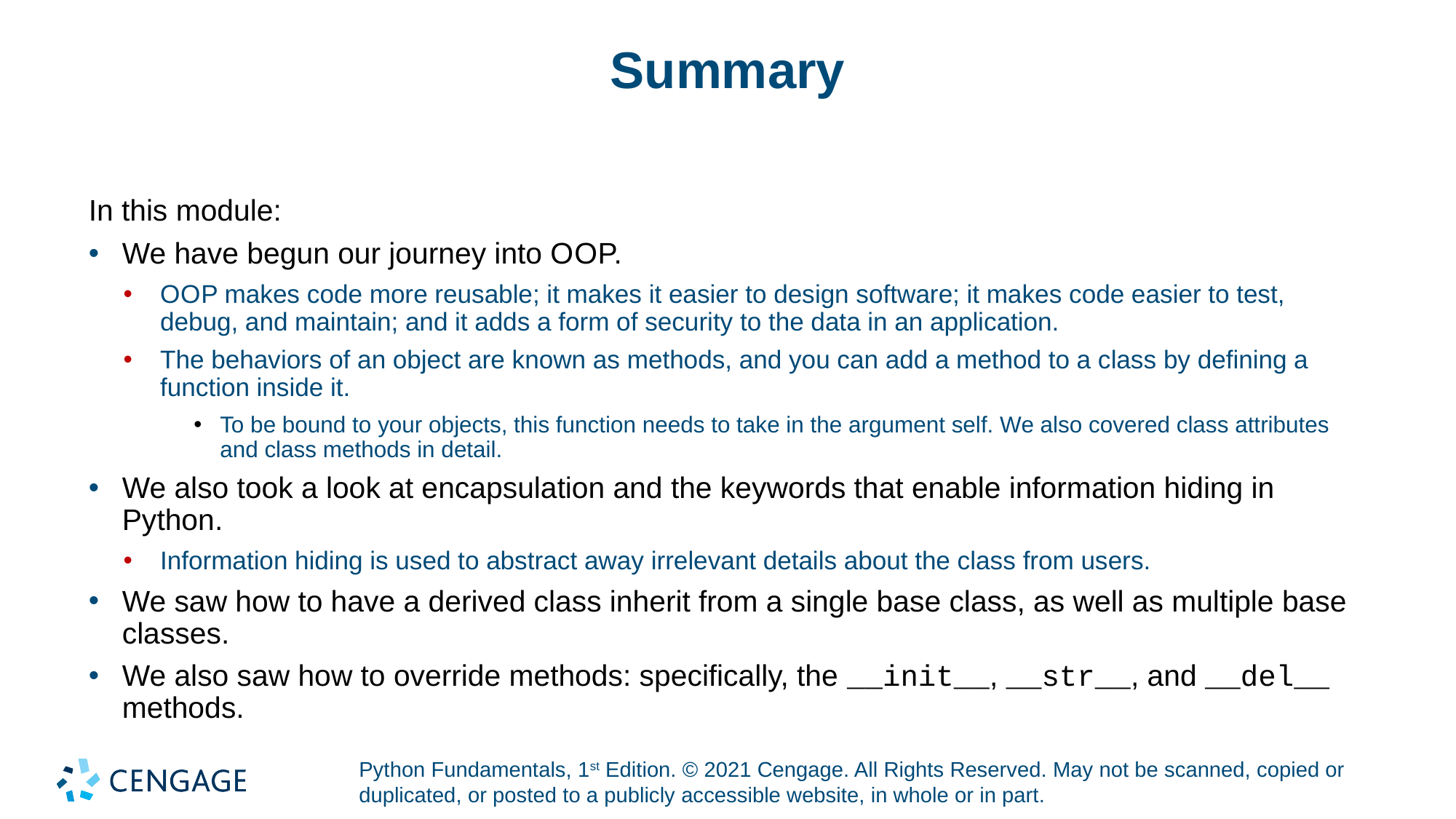

# Summary
In this module:
We have begun our journey into O O P.
O O P makes code more reusable; it makes it easier to design software; it makes code easier to test, debug, and maintain; and it adds a form of security to the data in an application.
The behaviors of an object are known as methods, and you can add a method to a class by defining a function inside it.
To be bound to your objects, this function needs to take in the argument self. We also covered class attributes and class methods in detail.
We also took a look at encapsulation and the keywords that enable information hiding in Python.
Information hiding is used to abstract away irrelevant details about the class from users.
We saw how to have a derived class inherit from a single base class, as well as multiple base classes.
We also saw how to override methods: specifically, the __init__, __str__, and __del__ methods.